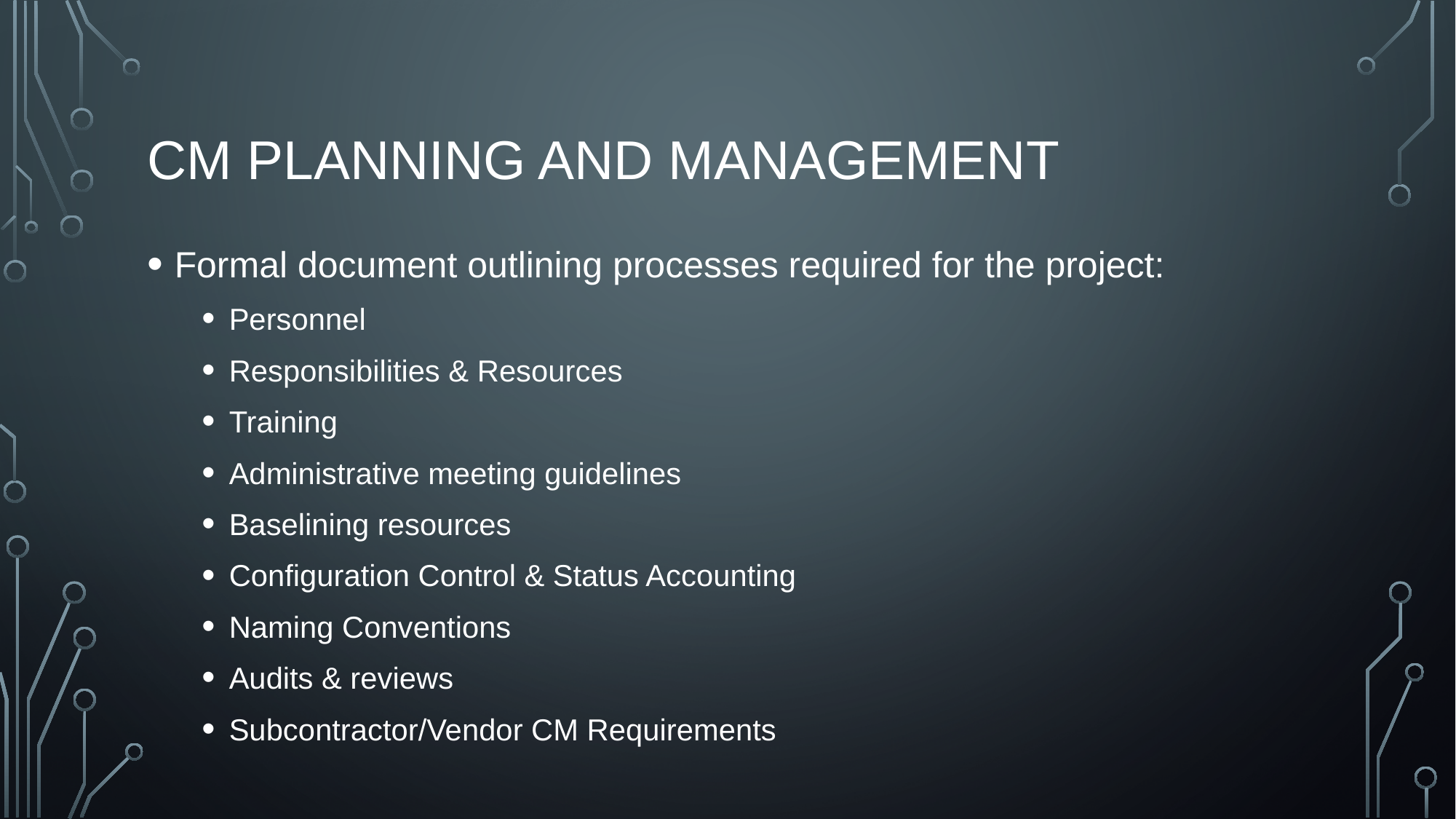

# CM Planning and Management
Formal document outlining processes required for the project:
Personnel
Responsibilities & Resources
Training
Administrative meeting guidelines
Baselining resources
Configuration Control & Status Accounting
Naming Conventions
Audits & reviews
Subcontractor/Vendor CM Requirements